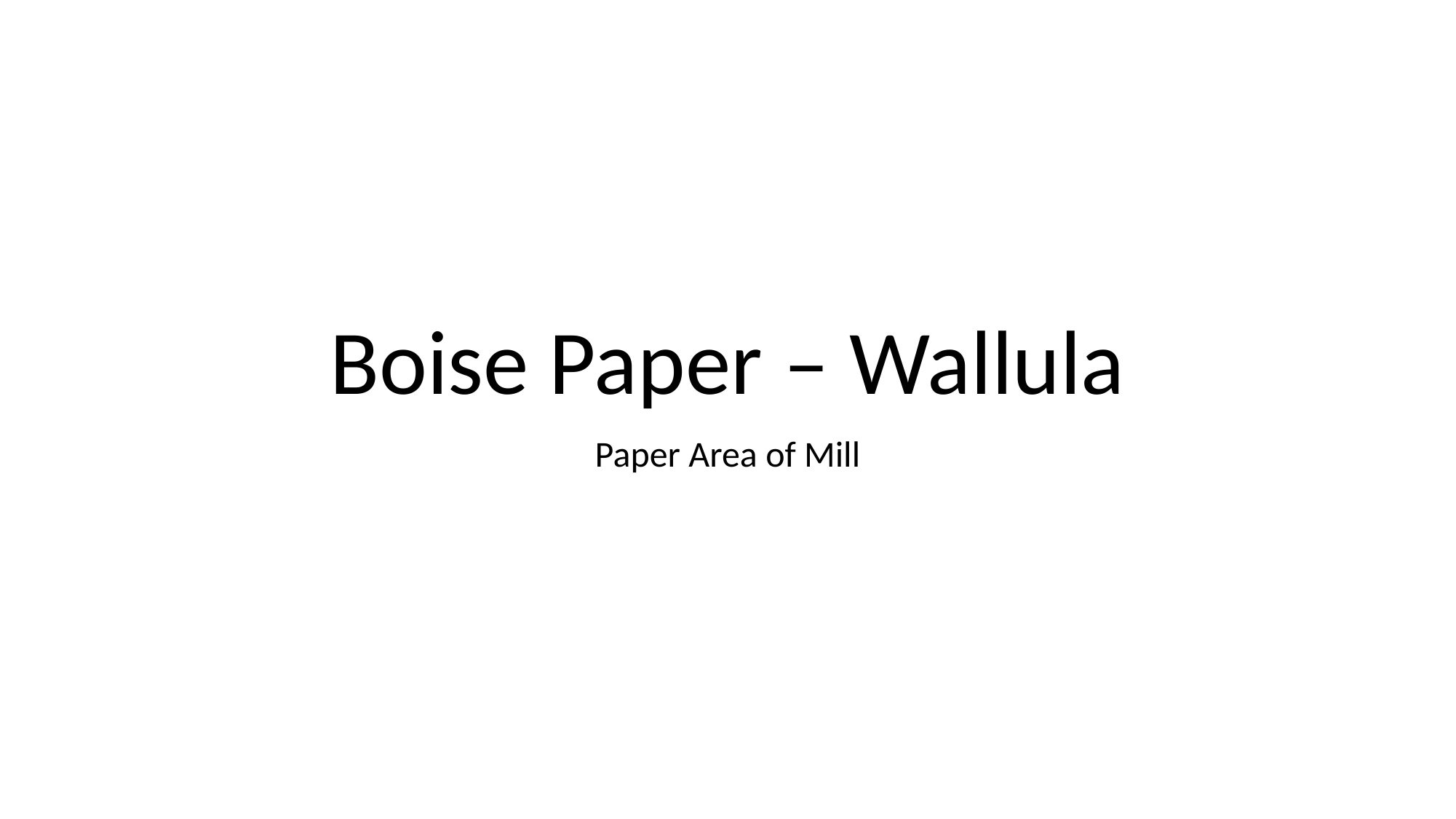

# Boise Paper – Wallula
Paper Area of Mill